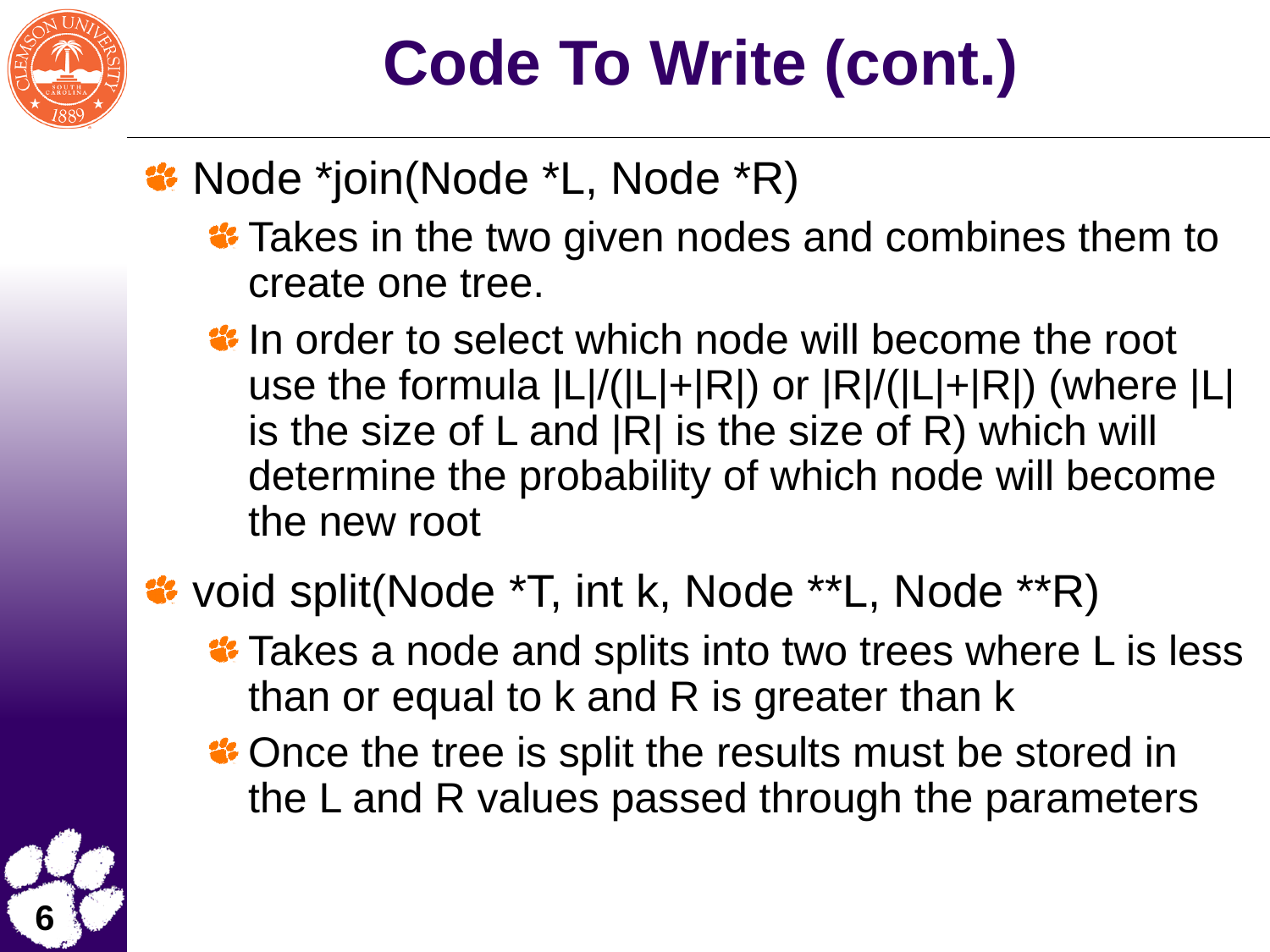

# Code To Write (cont.)
Node *join(Node *L, Node *R)
Takes in the two given nodes and combines them to create one tree.
In order to select which node will become the root use the formula |L|/(|L|+|R|) or |R|/(|L|+|R|) (where |L| is the size of L and |R| is the size of R) which will determine the probability of which node will become the new root
void split(Node *T, int k, Node **L, Node **R)
Takes a node and splits into two trees where L is less than or equal to k and R is greater than k
Once the tree is split the results must be stored in the L and R values passed through the parameters